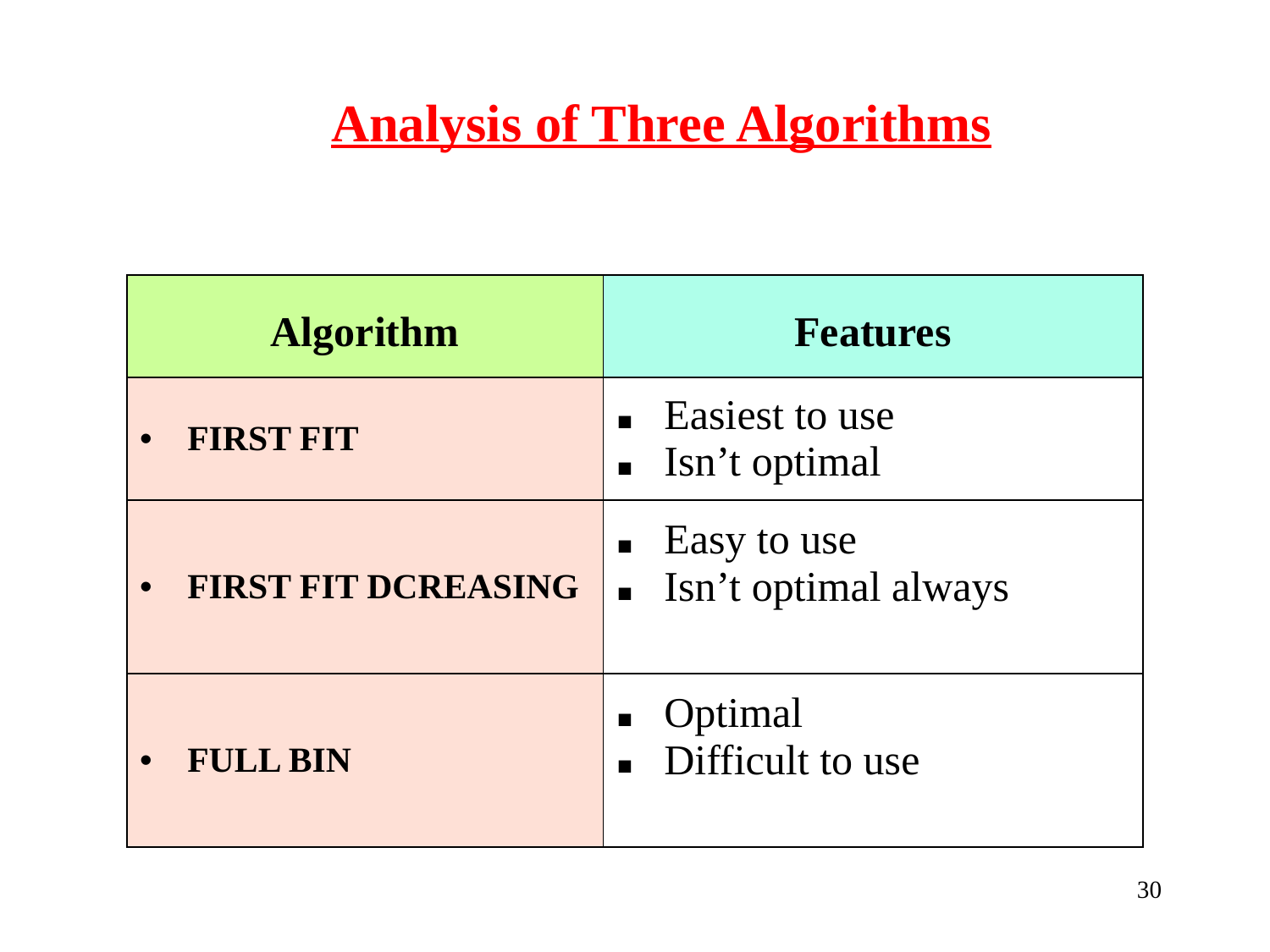

Analysis of Three Algorithms
| Algorithm | Features |
| --- | --- |
| FIRST FIT | Easiest to use Isn’t optimal |
| FIRST FIT DCREASING | Easy to use Isn’t optimal always |
| FULL BIN | Optimal Difficult to use |
30